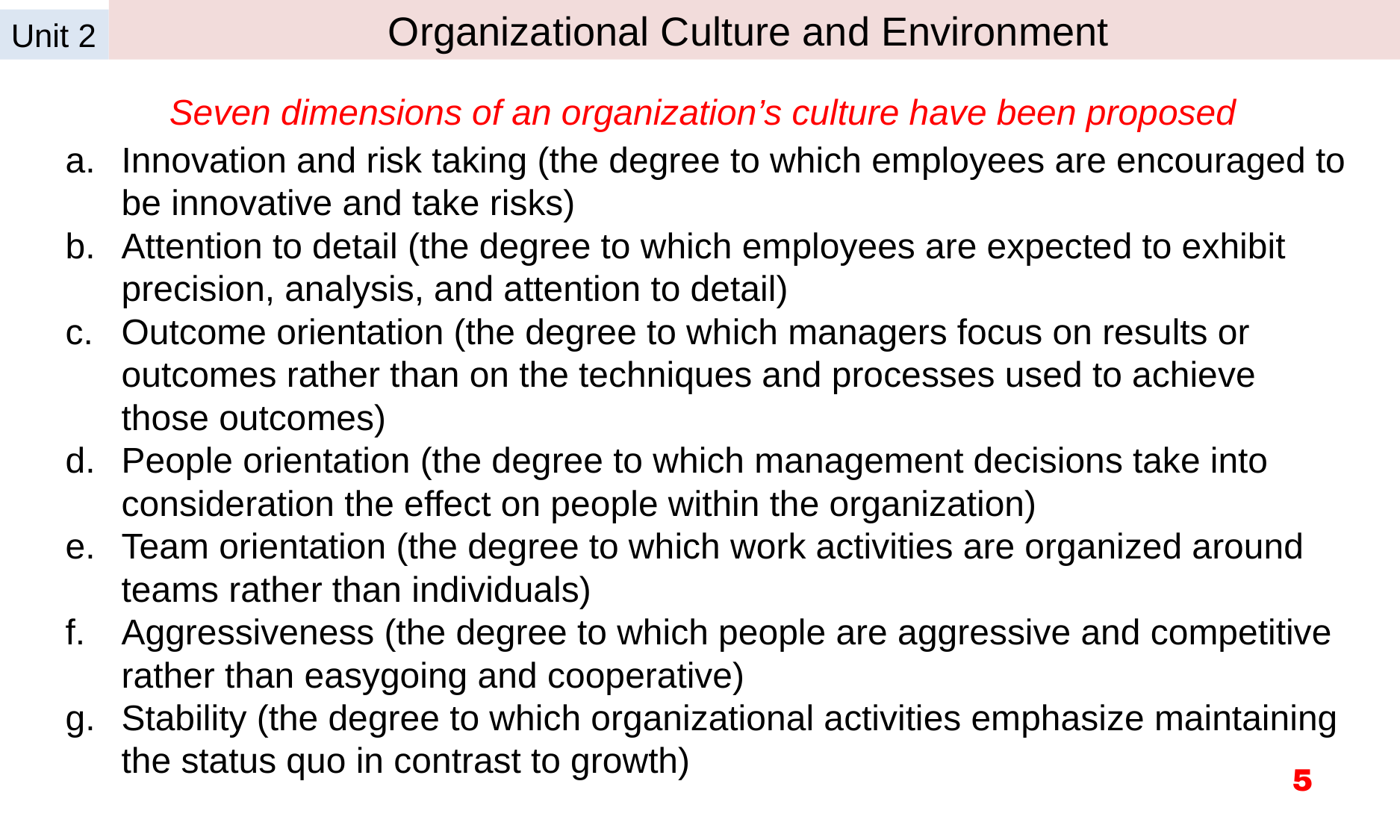

Organizational Culture and Environment
Unit 2
Seven dimensions of an organization’s culture have been proposed
Innovation and risk taking (the degree to which employees are encouraged to be innovative and take risks)
Attention to detail (the degree to which employees are expected to exhibit precision, analysis, and attention to detail)
Outcome orientation (the degree to which managers focus on results or outcomes rather than on the techniques and processes used to achieve those outcomes)
People orientation (the degree to which management decisions take into consideration the effect on people within the organization)
Team orientation (the degree to which work activities are organized around teams rather than individuals)
Aggressiveness (the degree to which people are aggressive and competitive rather than easygoing and cooperative)
Stability (the degree to which organizational activities emphasize maintaining the status quo in contrast to growth)
5